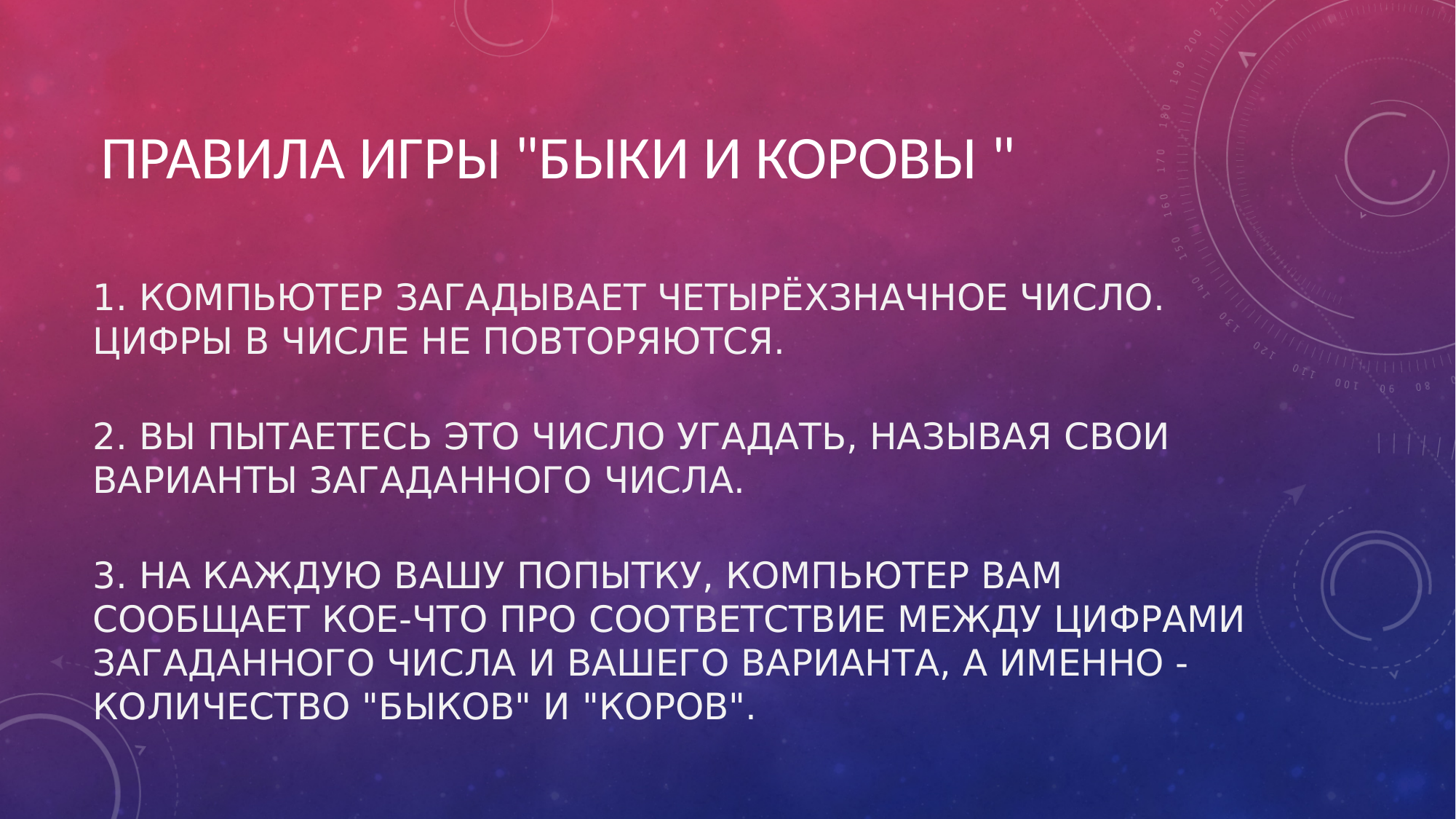

# Правила Игры "быки и коровы "

1. Компьютер загадывает четырёхзначное число. Цифры в числе не повторяются.
2. Вы пытаетесь это число угадать, называя свои варианты загаданного числа.
3. На каждую вашу попытку, компьютер Вам сообщает кое-что про соответствие между цифрами загаданного числа и вашего варианта, а именно - количество "быков" и "коров".